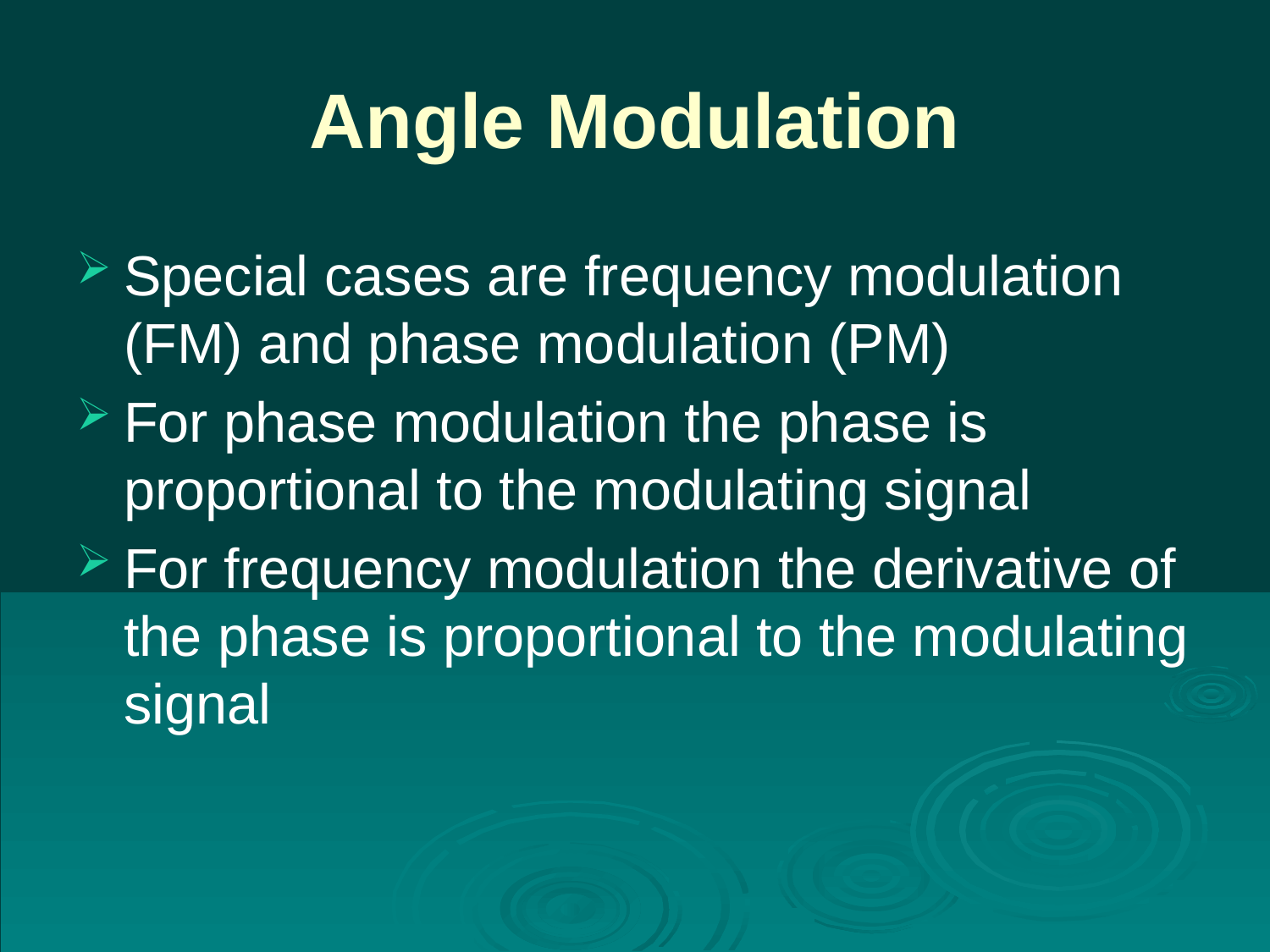

# Angle Modulation
Special cases are frequency modulation (FM) and phase modulation (PM)
For phase modulation the phase is proportional to the modulating signal
For frequency modulation the derivative of the phase is proportional to the modulating signal